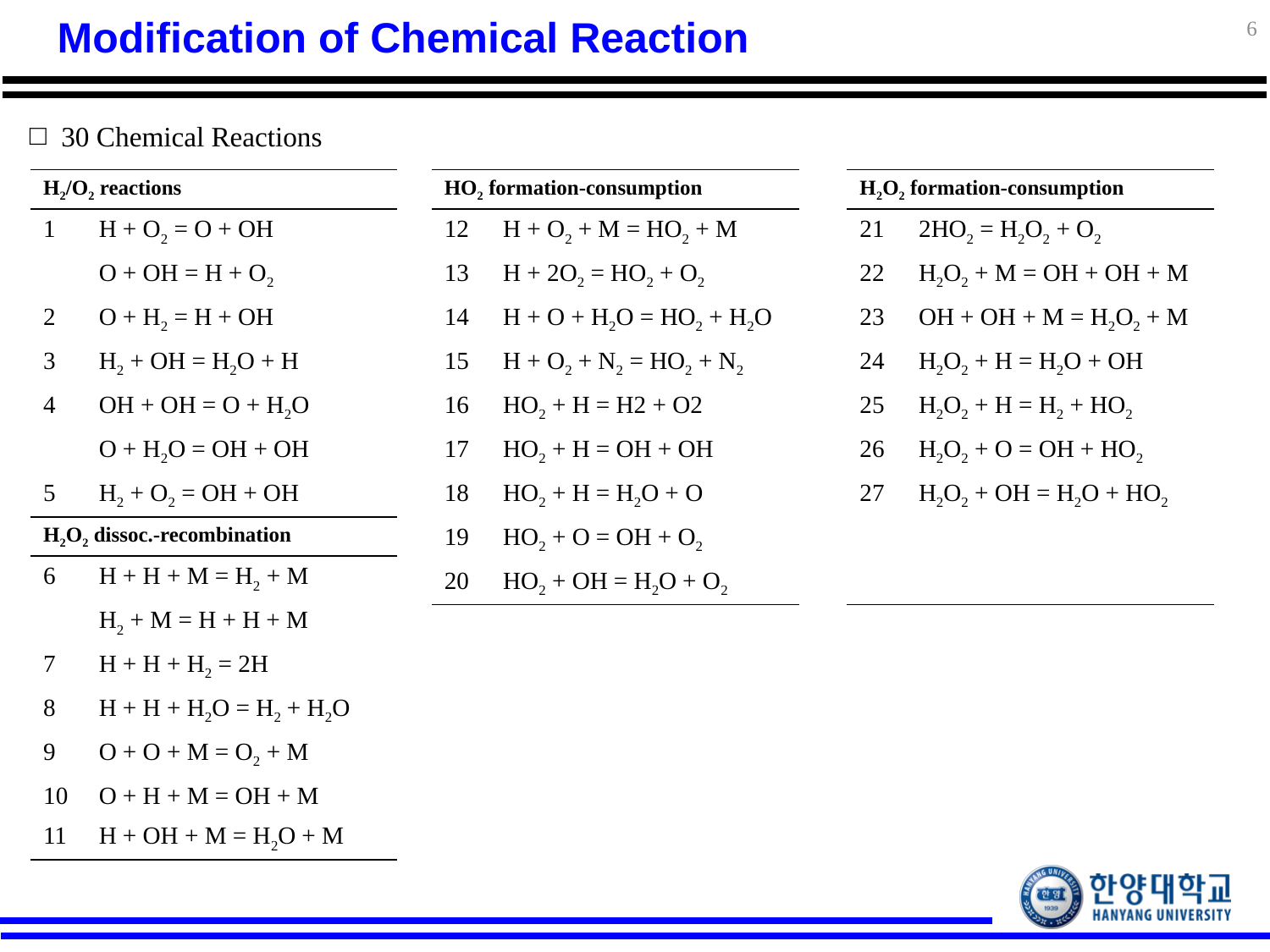

6
# Modification of Chemical Reaction
30 Chemical Reactions
| H2/O2 reactions |  |
| --- | --- |
| 1 | H + O2 = O + OH |
|  | O + OH = H + O2 |
| 2 | O + H2 = H + OH |
| 3 | H2 + OH = H2O + H |
| 4 | OH + OH = O + H2O |
|  | O + H2O = OH + OH |
| 5 | H2 + O2 = OH + OH |
| H2O2 dissoc.-recombination |  |
| 6 | H + H + M = H2 + M |
|  | H2 + M = H + H + M |
| 7 | H + H + H2 = 2H |
| 8 | H + H + H2O = H2 + H2O |
| 9 | O + O + M = O2 + M |
| 10 | O + H + M = OH + M |
| 11 | H + OH + M = H2O + M |
| HO2 formation-consumption |  |
| --- | --- |
| 12 | H + O2 + M = HO2 + M |
| 13 | H + 2O2 = HO2 + O2 |
| 14 | H + O + H2O = HO2 + H2O |
| 15 | H + O2 + N2 = HO2 + N2 |
| 16 | HO2 + H = H2 + O2 |
| 17 | HO2 + H = OH + OH |
| 18 | HO2 + H = H2O + O |
| 19 | HO2 + O = OH + O2 |
| 20 | HO2 + OH = H2O + O2 |
| H2O2 formation-consumption |  |
| --- | --- |
| 21 | 2HO2 = H2O2 + O2 |
| 22 | H2O2 + M = OH + OH + M |
| 23 | OH + OH + M = H2O2 + M |
| 24 | H2O2 + H = H2O + OH |
| 25 | H2O2 + H = H2 + HO2 |
| 26 | H2O2 + O = OH + HO2 |
| 27 | H2O2 + OH = H2O + HO2 |
|  |  |
|  |  |